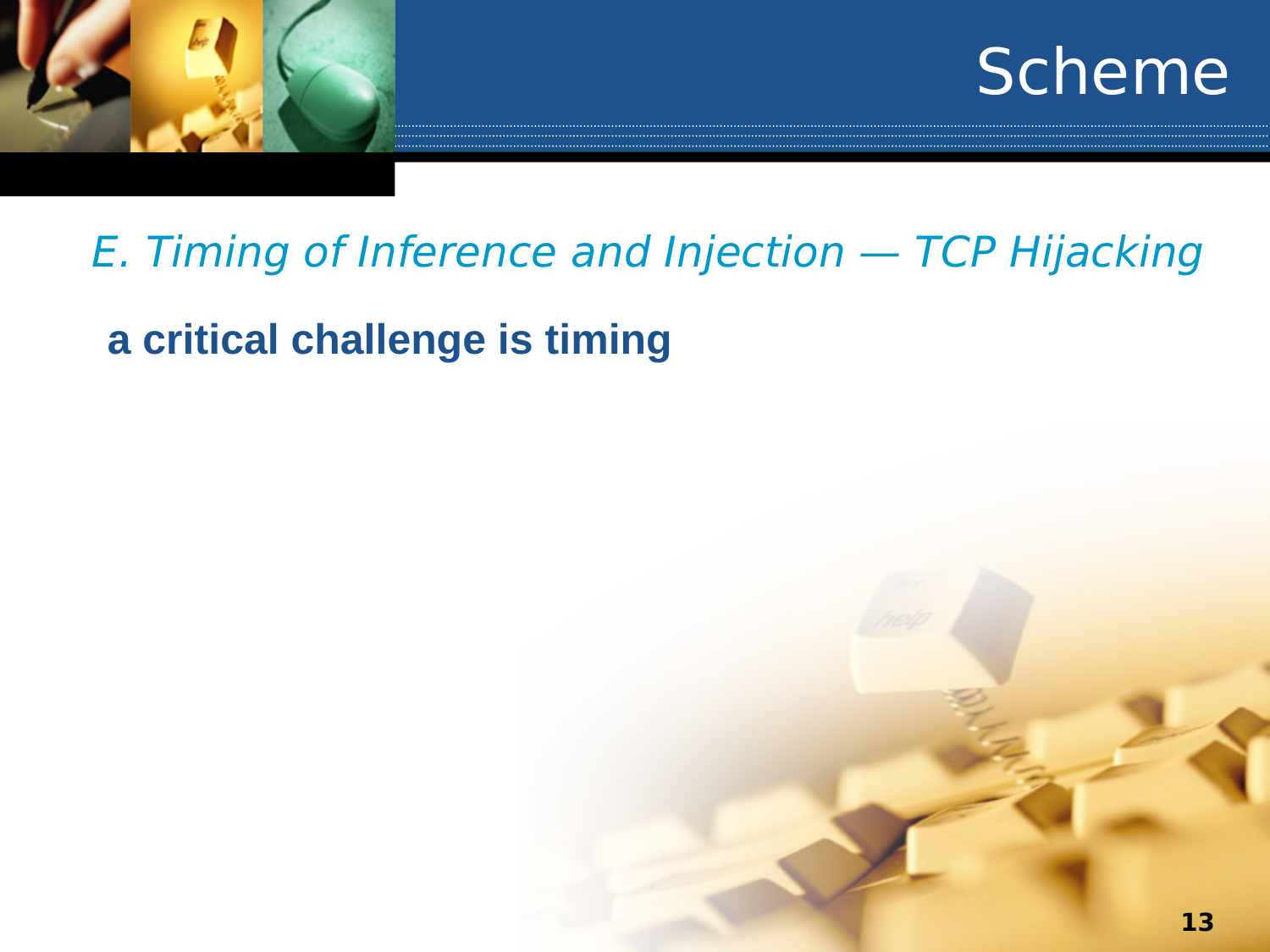

# Scheme
E. Timing of Inference and Injection — TCP Hijacking
a critical challenge is timing

13